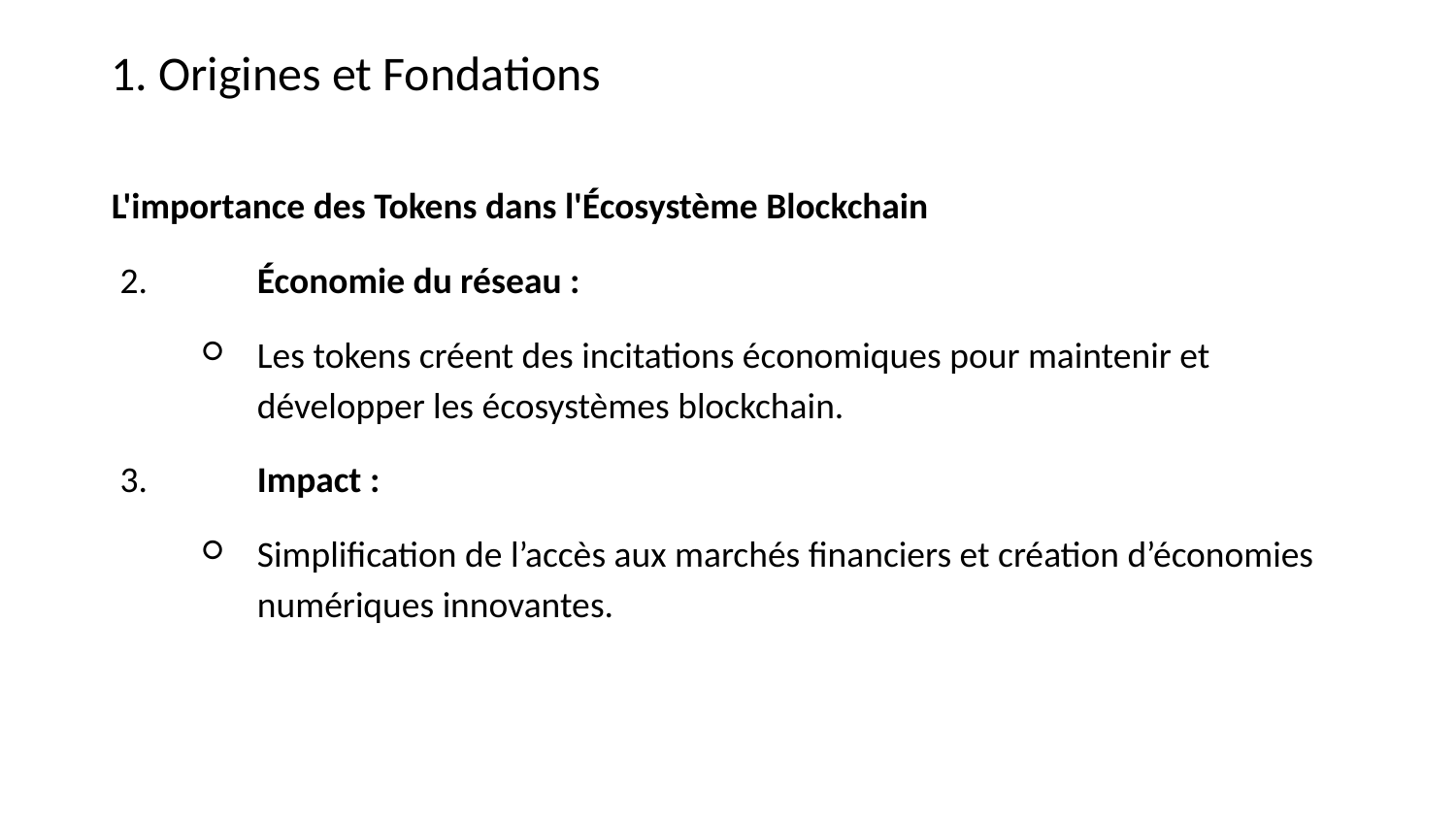

1. Origines et Fondations
L'importance des Tokens dans l'Écosystème Blockchain
 2.	Économie du réseau :
Les tokens créent des incitations économiques pour maintenir et développer les écosystèmes blockchain.
 3.	Impact :
Simplification de l’accès aux marchés financiers et création d’économies numériques innovantes.